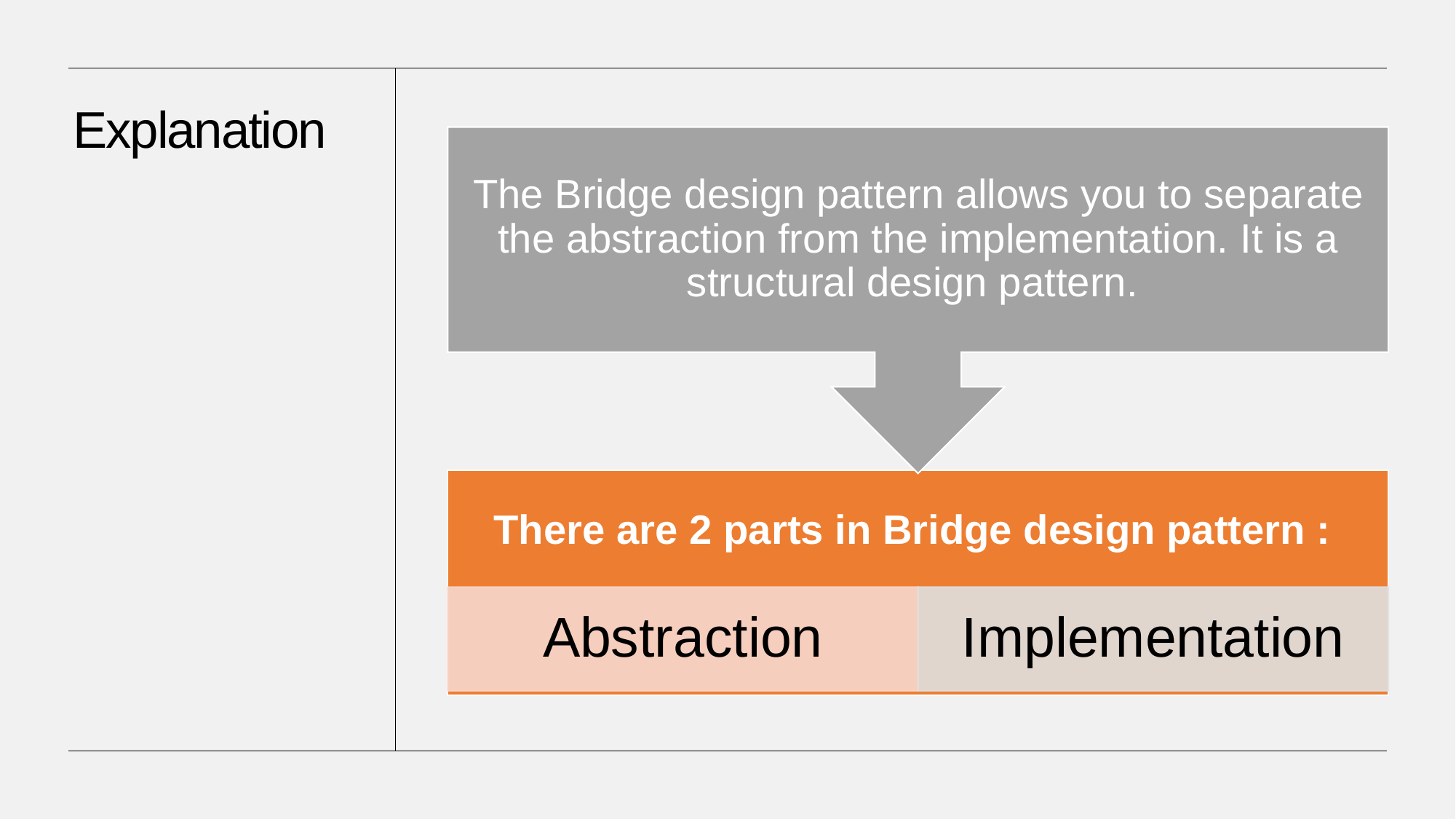

# Explanation
There are 2 parts in Bridge design pattern :
Abstraction
Implementation
The Bridge design pattern allows you to separate the abstraction from the implementation. It is a structural design pattern.